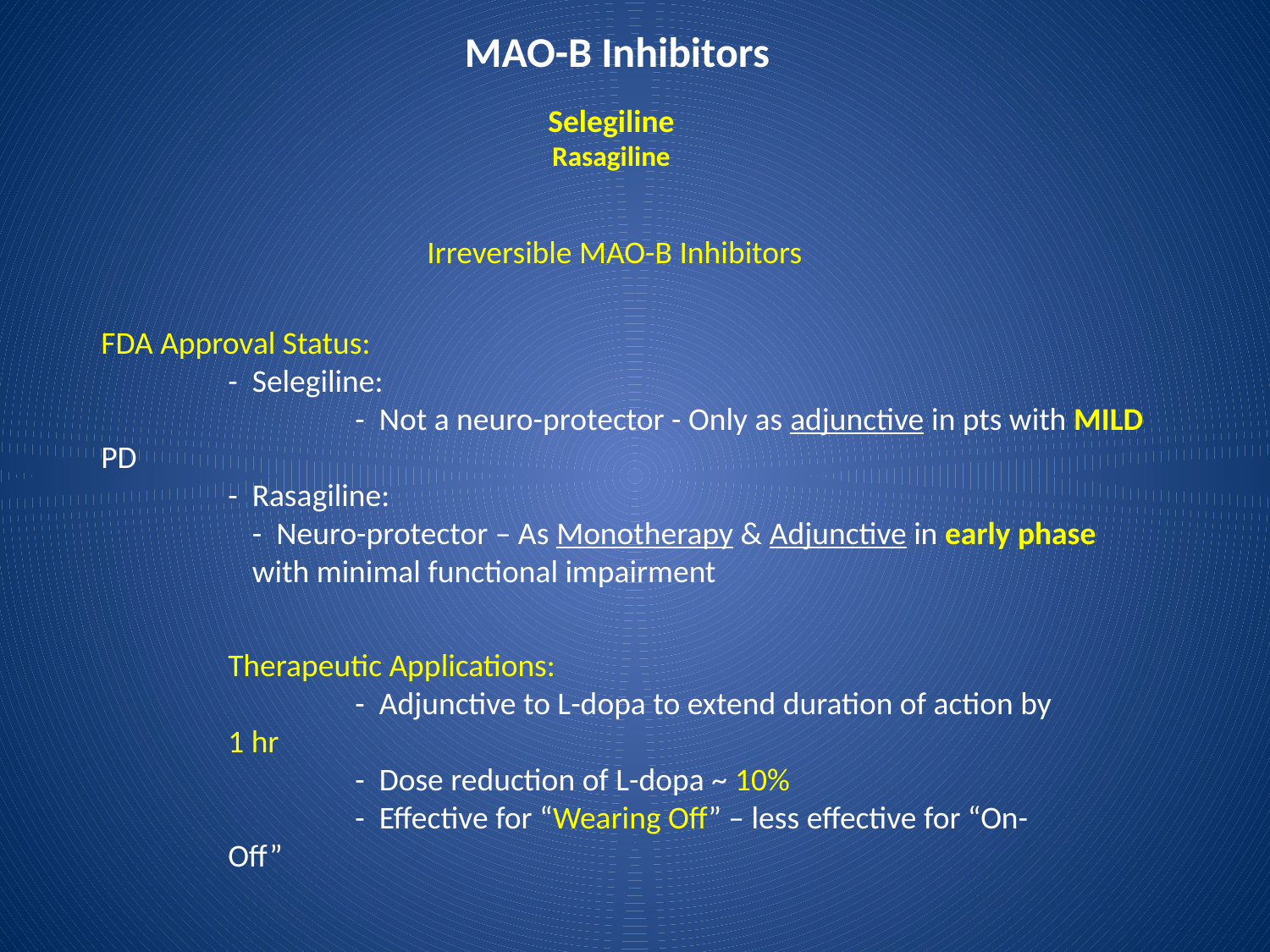

# MAO-B Inhibitors
Selegiline
Rasagiline
Irreversible MAO-B Inhibitors
FDA Approval Status:
	-  Selegiline:
		-  Not a neuro-protector - Only as adjunctive in pts with MILD PD
	-  Rasagiline:
	-  Neuro-protector – As Monotherapy & Adjunctive in early phase with minimal functional impairment
Therapeutic Applications:
	-  Adjunctive to L-dopa to extend duration of action by 1 hr
	-  Dose reduction of L-dopa ~ 10%
	-  Effective for “Wearing Off” – less effective for “On-Off”